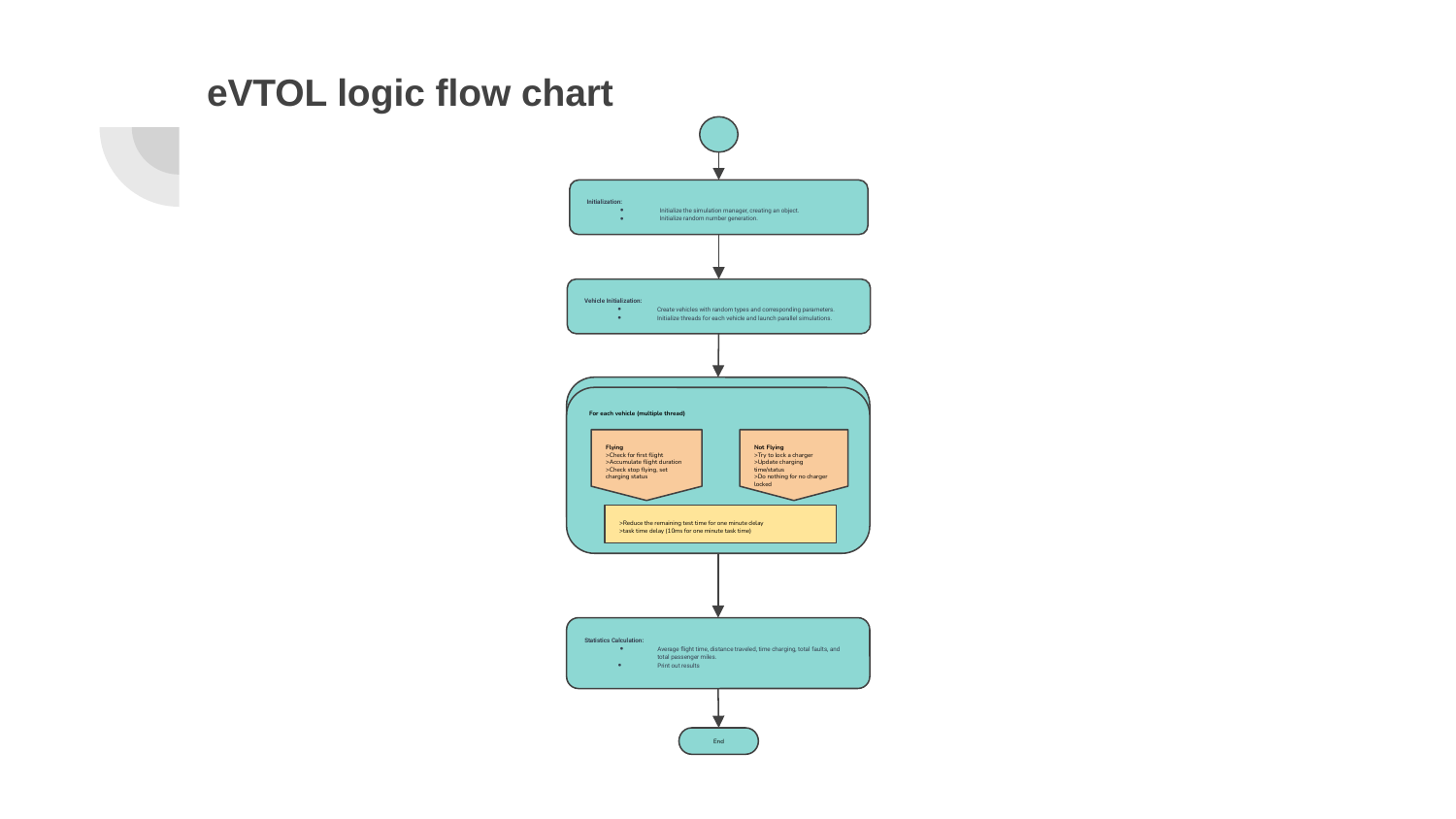

# eVTOL logic flow chart

Initialization:
Initialize the simulation manager, creating an object.
Initialize random number generation.

Vehicle Initialization:
Create vehicles with random types and corresponding parameters.
Initialize threads for each vehicle and launch parallel simulations.

For each vehicle (multiple thread)
Flying
>Check for first flight
>Accumulate flight duration
>Check stop flying, set charging status
Not Flying
>Try to lock a charger
>Update charging time/status
>Do nothing for no charger locked
>Reduce the remaining test time for one minute delay
>task time delay (10ms for one minute task time)
Statistics Calculation:
Average flight time, distance traveled, time charging, total faults, and total passenger miles.
Print out results

End